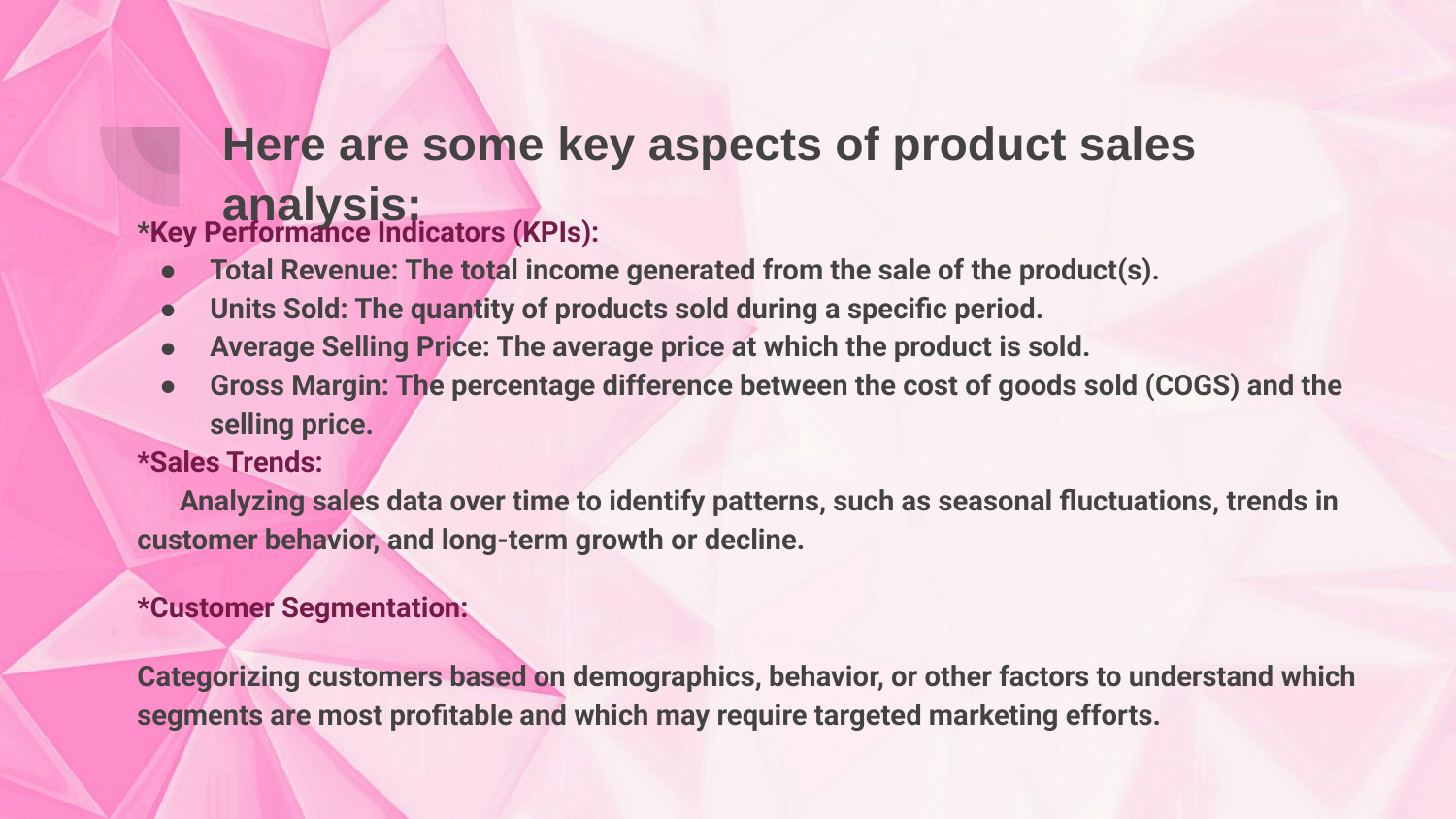

# Here are some key aspects of product sales analysis:

*Key Performance Indicators (KPIs):
Total Revenue: The total income generated from the sale of the product(s).
Units Sold: The quantity of products sold during a specific period.
Average Selling Price: The average price at which the product is sold.
Gross Margin: The percentage difference between the cost of goods sold (COGS) and the selling price.
*Sales Trends:
      Analyzing sales data over time to identify patterns, such as seasonal fluctuations, trends in        customer behavior, and long-term growth or decline.
*Customer Segmentation:
Categorizing customers based on demographics, behavior, or other factors to understand which segments are most profitable and which may require targeted marketing efforts.